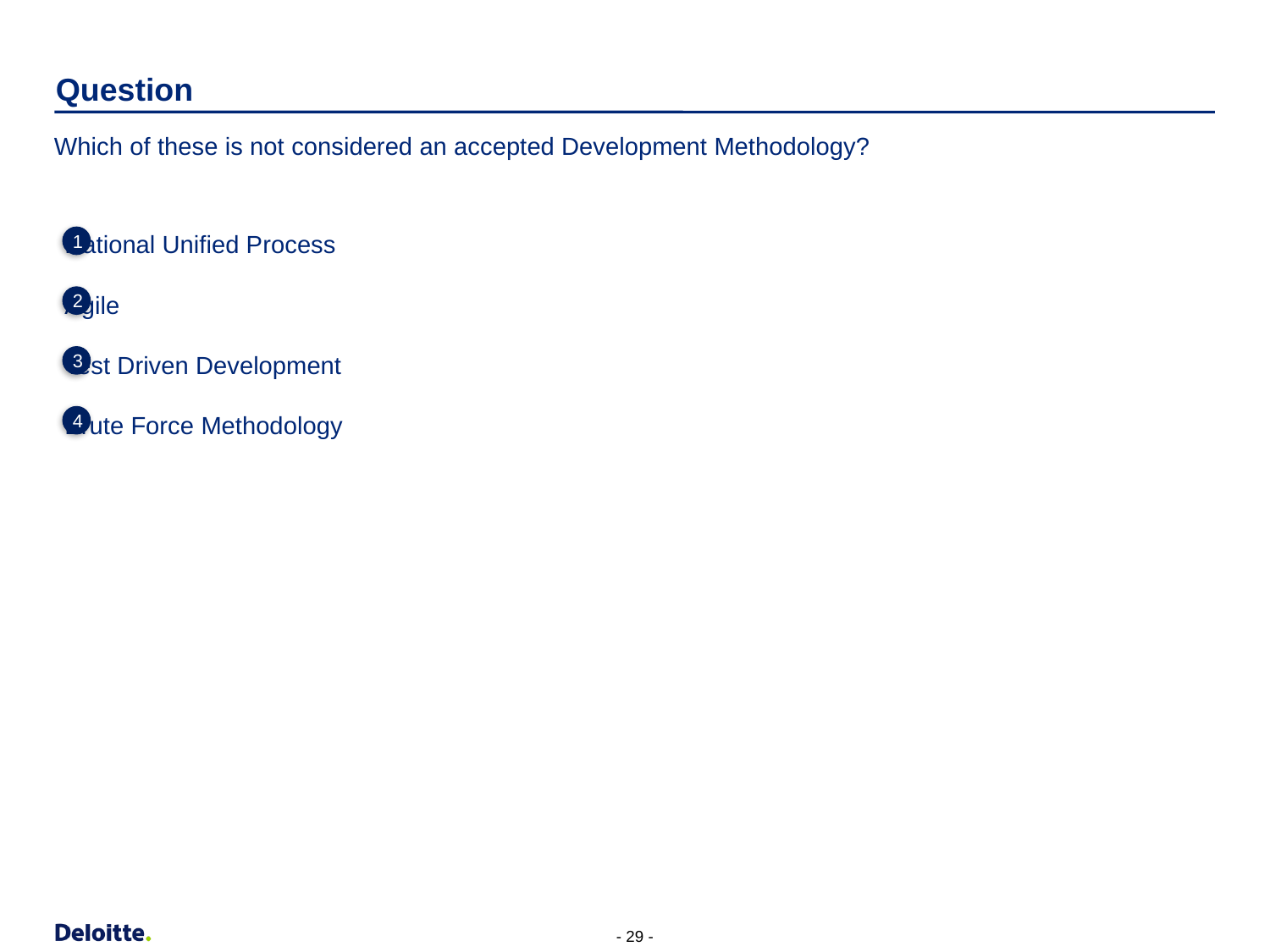

# Question
Which of these is not considered an accepted Development Methodology?

Rational Unified Process
Agile
Test Driven Development
Brute Force Methodology
1
2
3
4